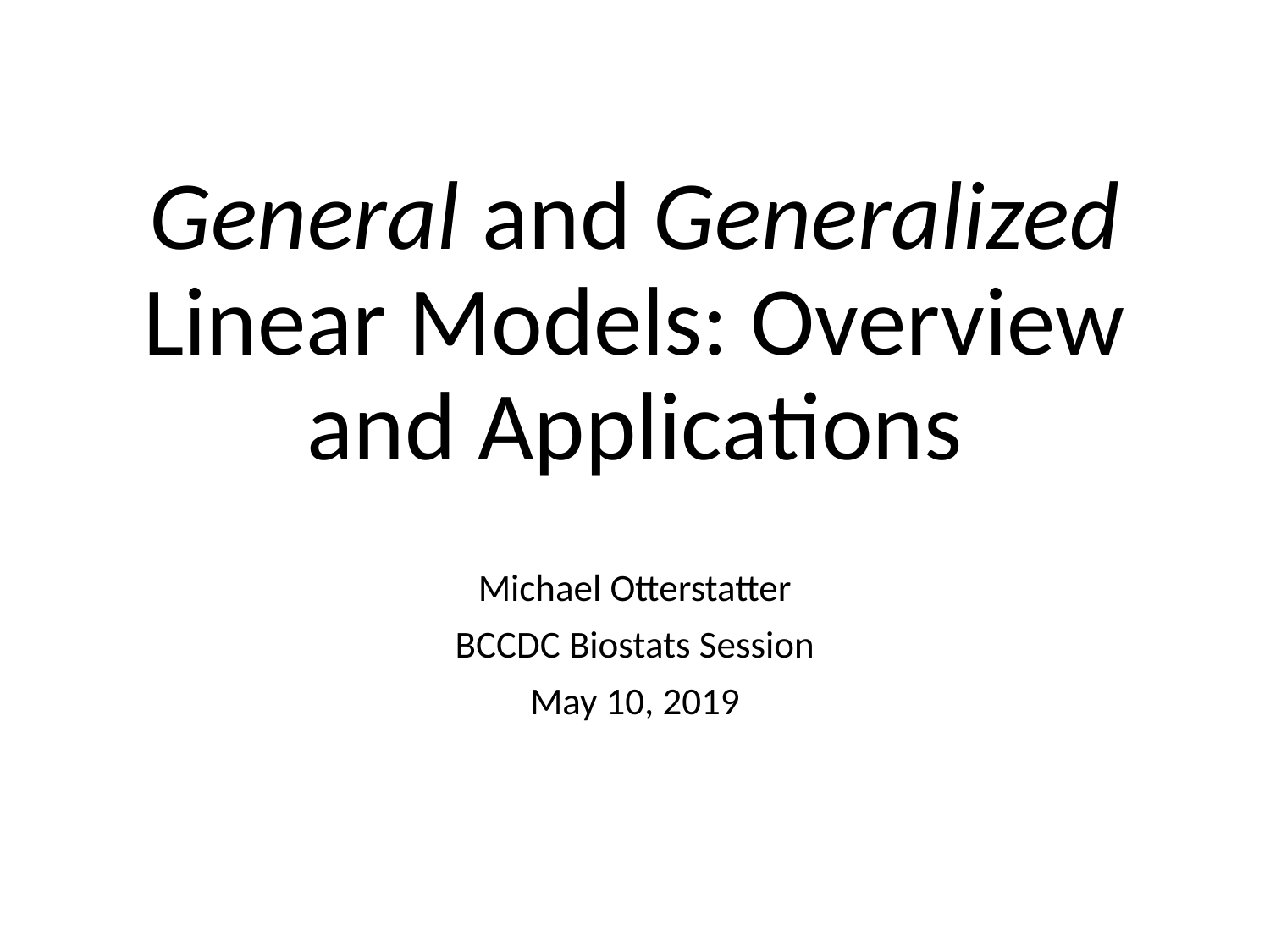

# General and Generalized Linear Models: Overview and Applications

Michael Otterstatter
BCCDC Biostats Session
May 10, 2019